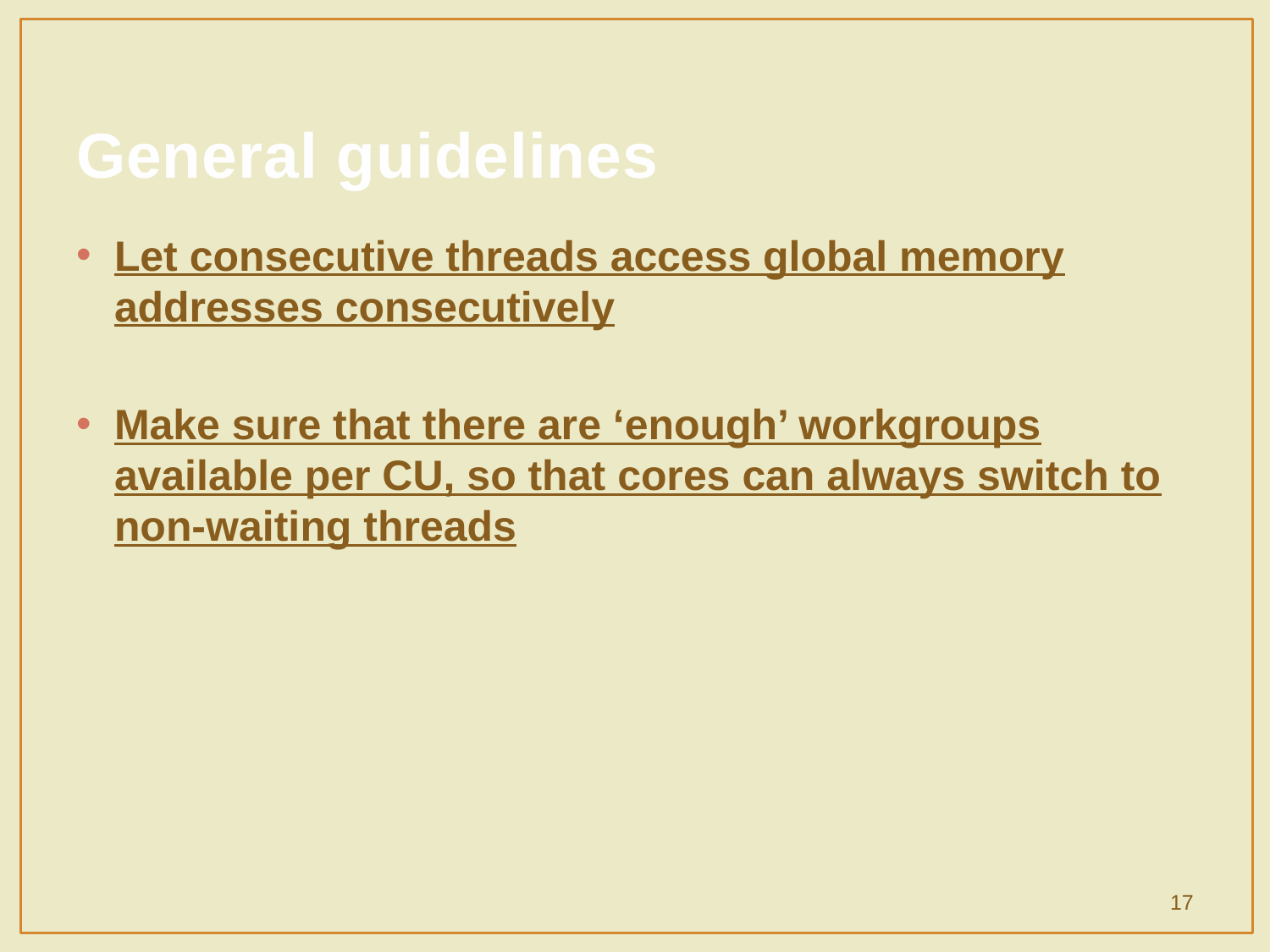

# General guidelines
Let consecutive threads access global memory addresses consecutively

Make sure that there are ‘enough’ workgroups available per CU, so that cores can always switch to non-waiting threads
17